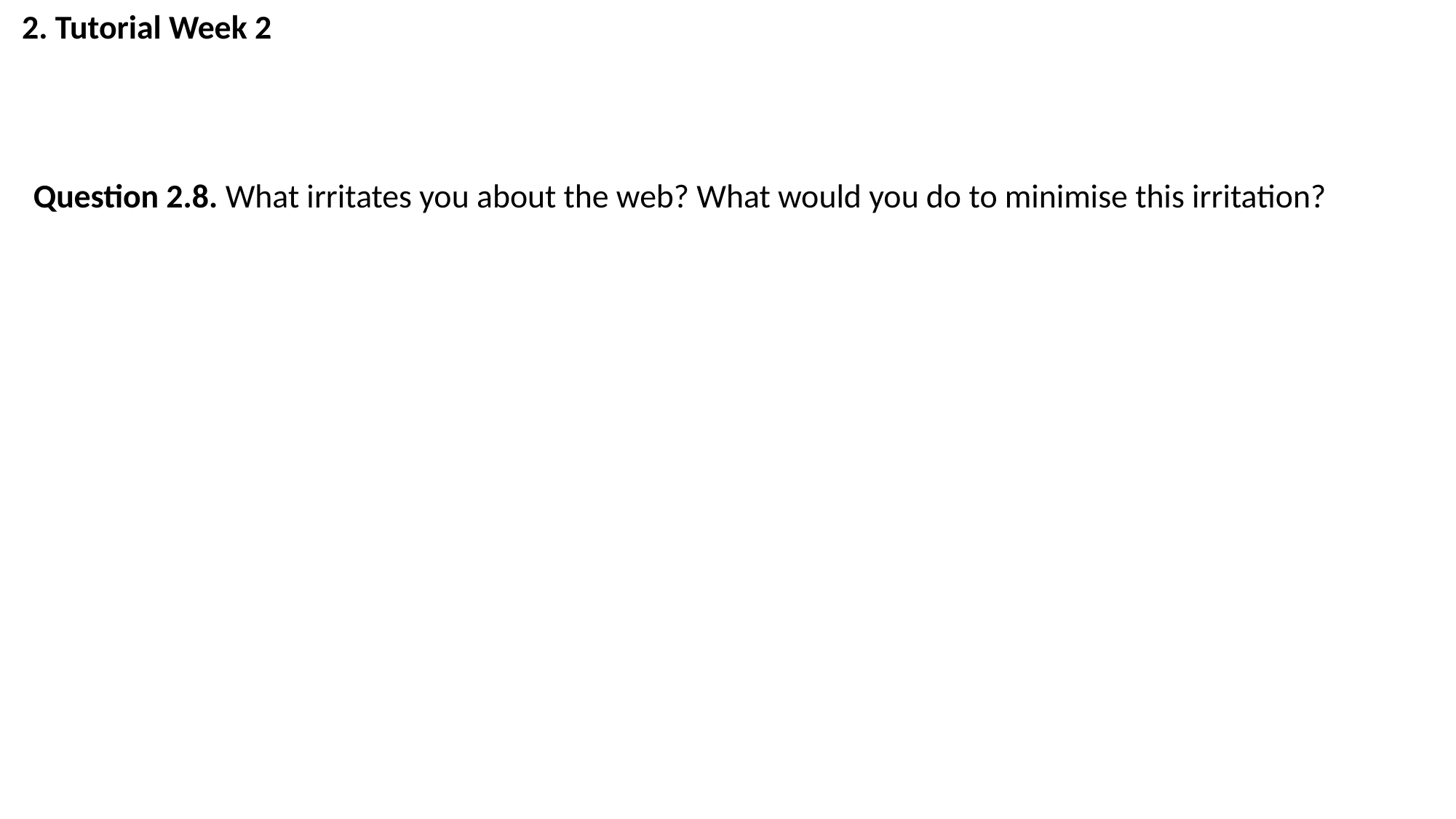

2. Tutorial Week 2
Question 2.8. What irritates you about the web? What would you do to minimise this irritation?